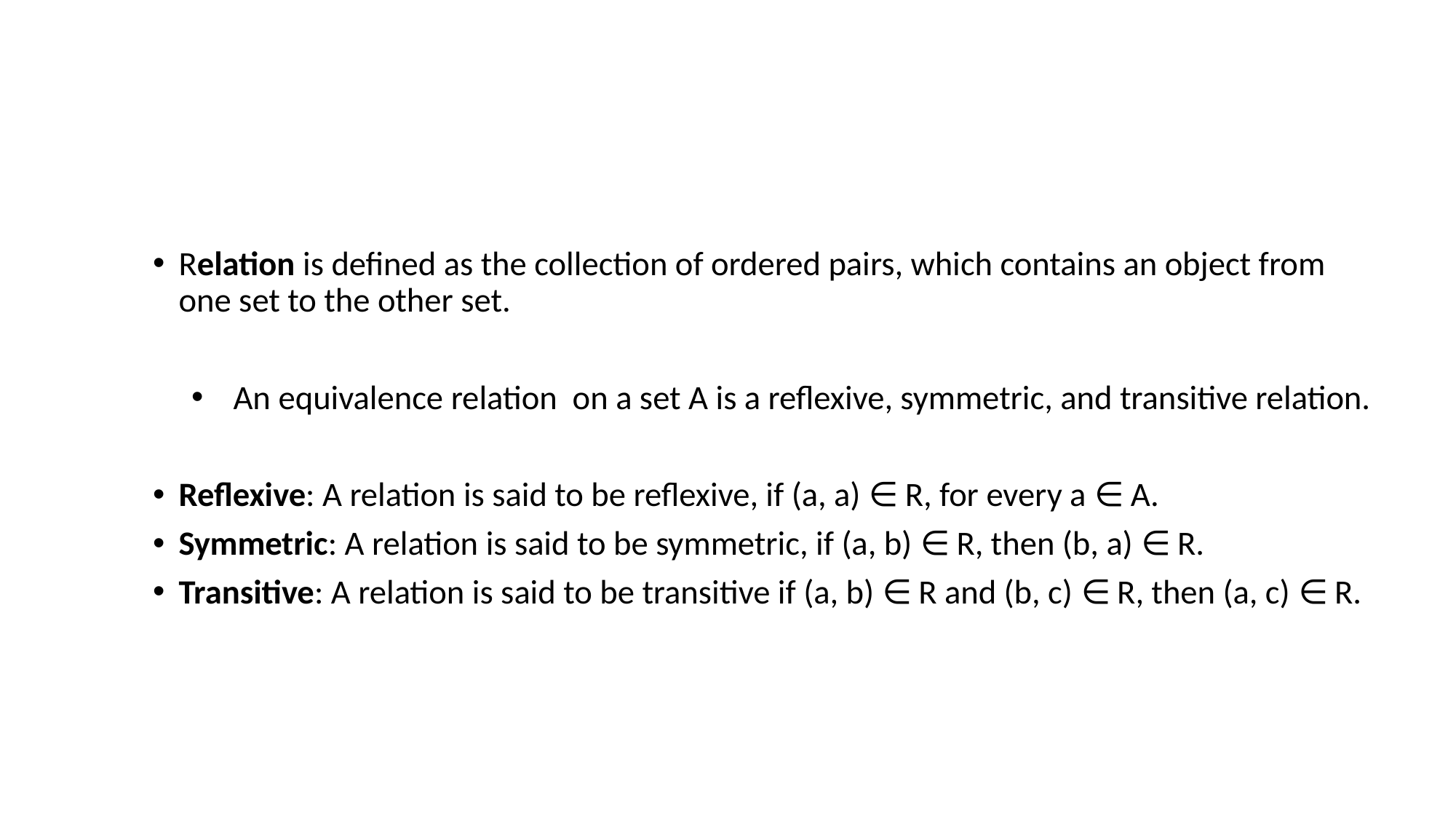

#
Relation is defined as the collection of ordered pairs, which contains an object from one set to the other set.

An equivalence relation  on a set A is a reflexive, symmetric, and transitive relation.

Reflexive: A relation is said to be reflexive, if (a, a) ∈ R, for every a ∈ A.
Symmetric: A relation is said to be symmetric, if (a, b) ∈ R, then (b, a) ∈ R.
Transitive: A relation is said to be transitive if (a, b) ∈ R and (b, c) ∈ R, then (a, c) ∈ R.